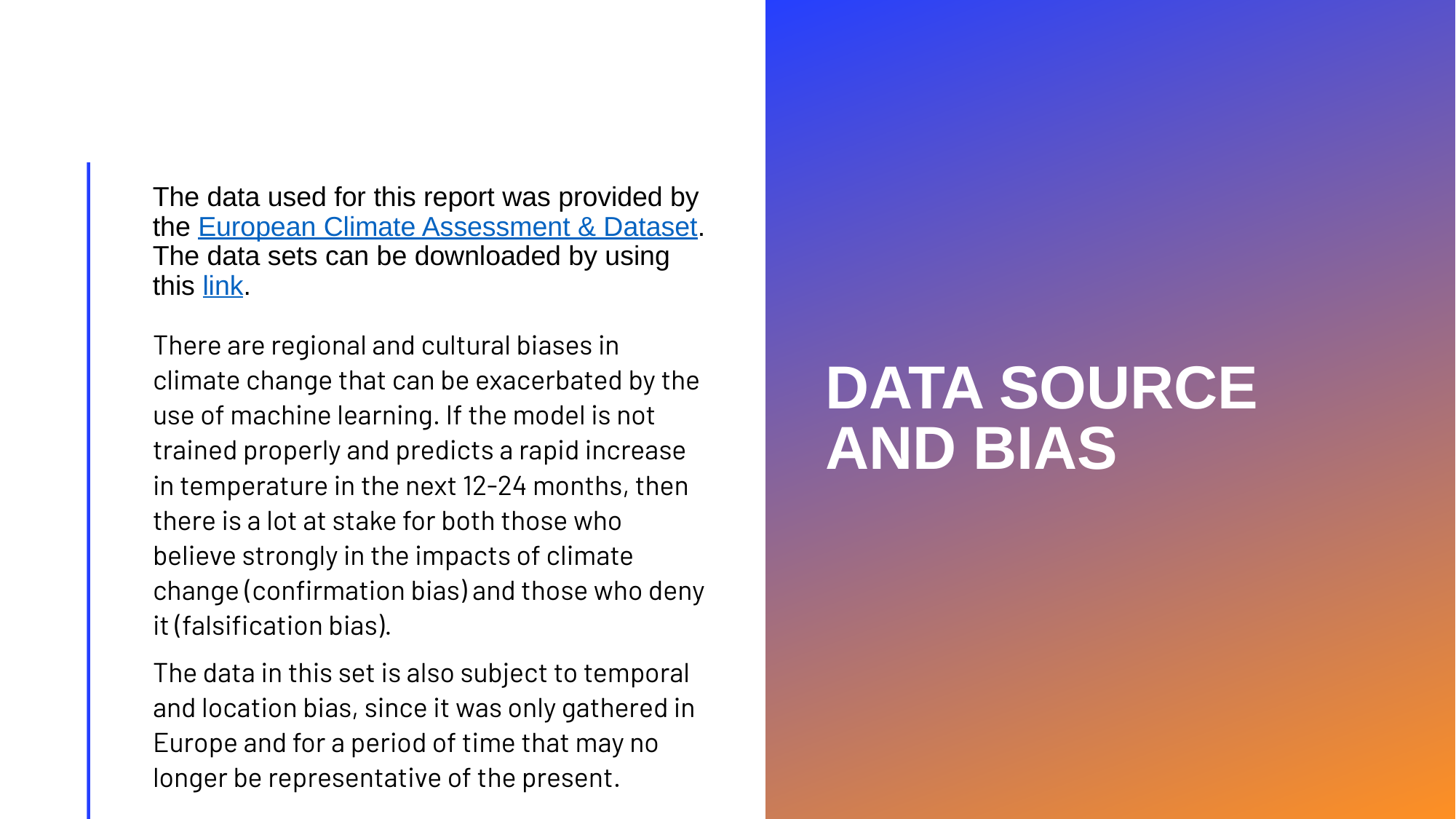

# Data source and bias
The data used for this report was provided by the European Climate Assessment & Dataset. The data sets can be downloaded by using this link.
There are regional and cultural biases in climate change that can be exacerbated by the use of machine learning. If the model is not trained properly and predicts a rapid increase in temperature in the next 12-24 months, then there is a lot at stake for both those who believe strongly in the impacts of climate change (confirmation bias) and those who deny it (falsification bias).
The data in this set is also subject to temporal and location bias, since it was only gathered in Europe and for a period of time that may no longer be representative of the present.